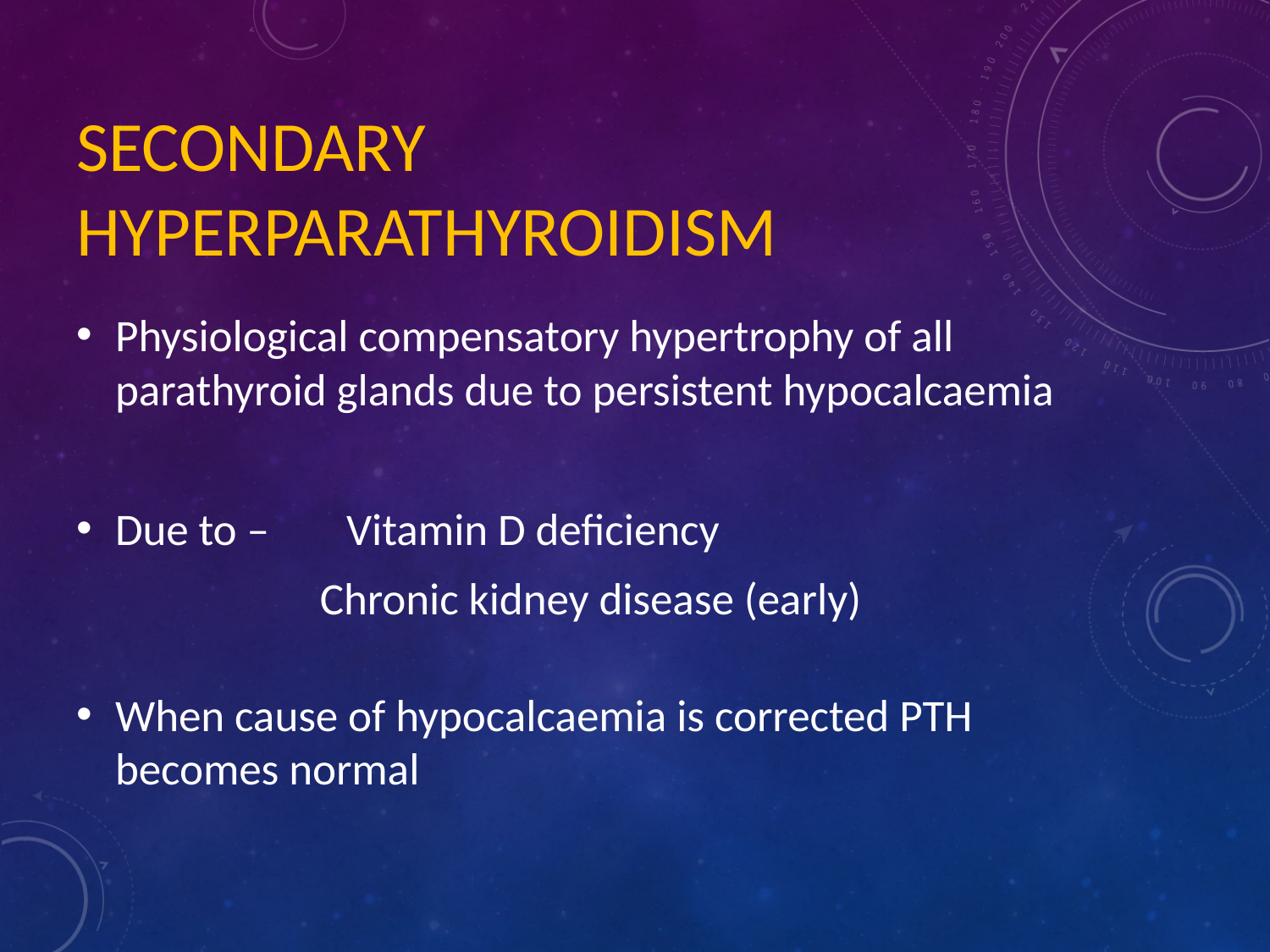

# Secondary Hyperparathyroidism
Physiological compensatory hypertrophy of all parathyroid glands due to persistent hypocalcaemia

Due to –	Vitamin D deficiency
                        Chronic kidney disease (early)

When cause of hypocalcaemia is corrected PTH becomes normal